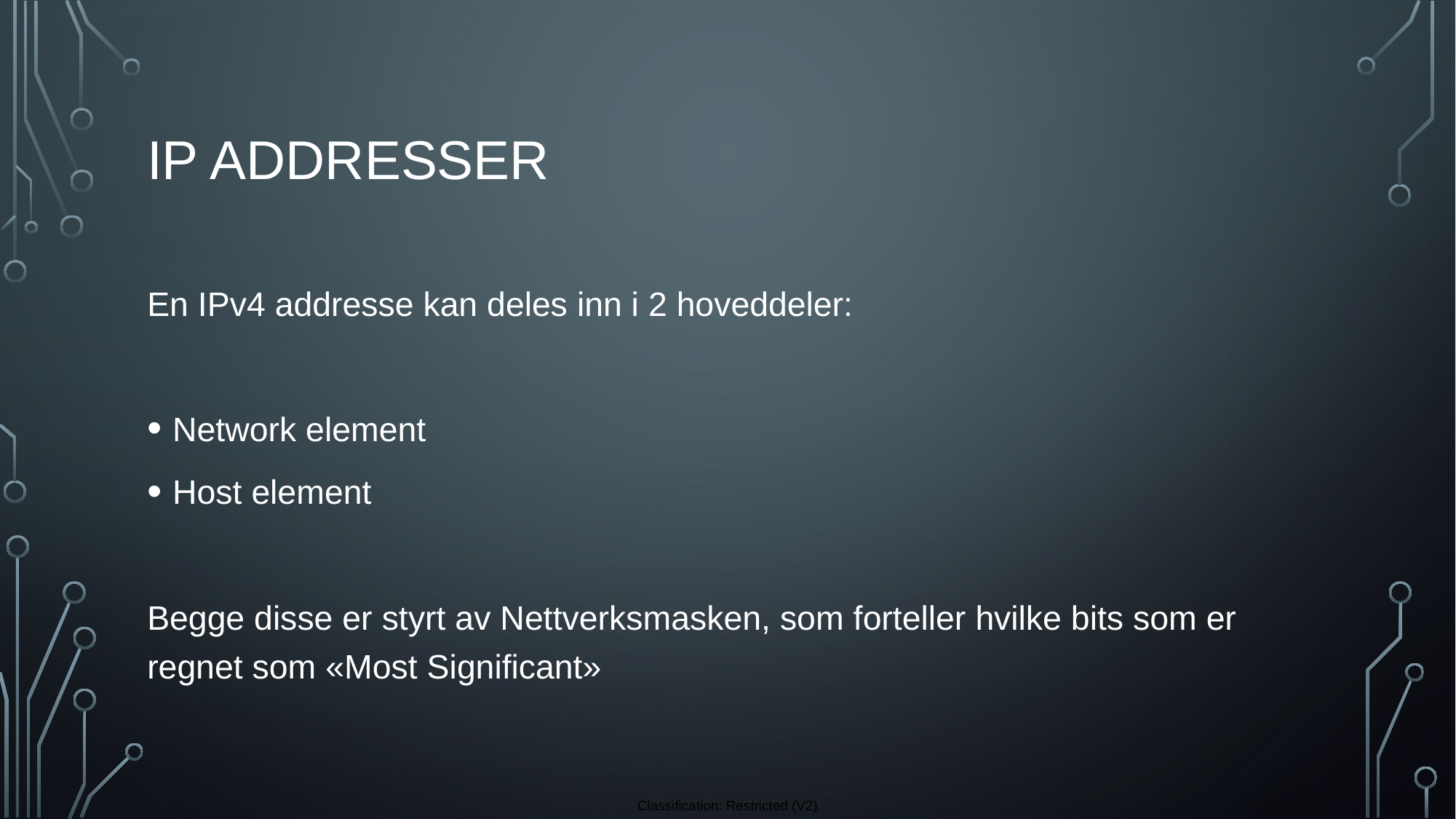

# IP addresseR
En IPv4 addresse kan deles inn i 2 hoveddeler:

Network element
Host element

Begge disse er styrt av Nettverksmasken, som forteller hvilke bits som er regnet som «Most Significant»